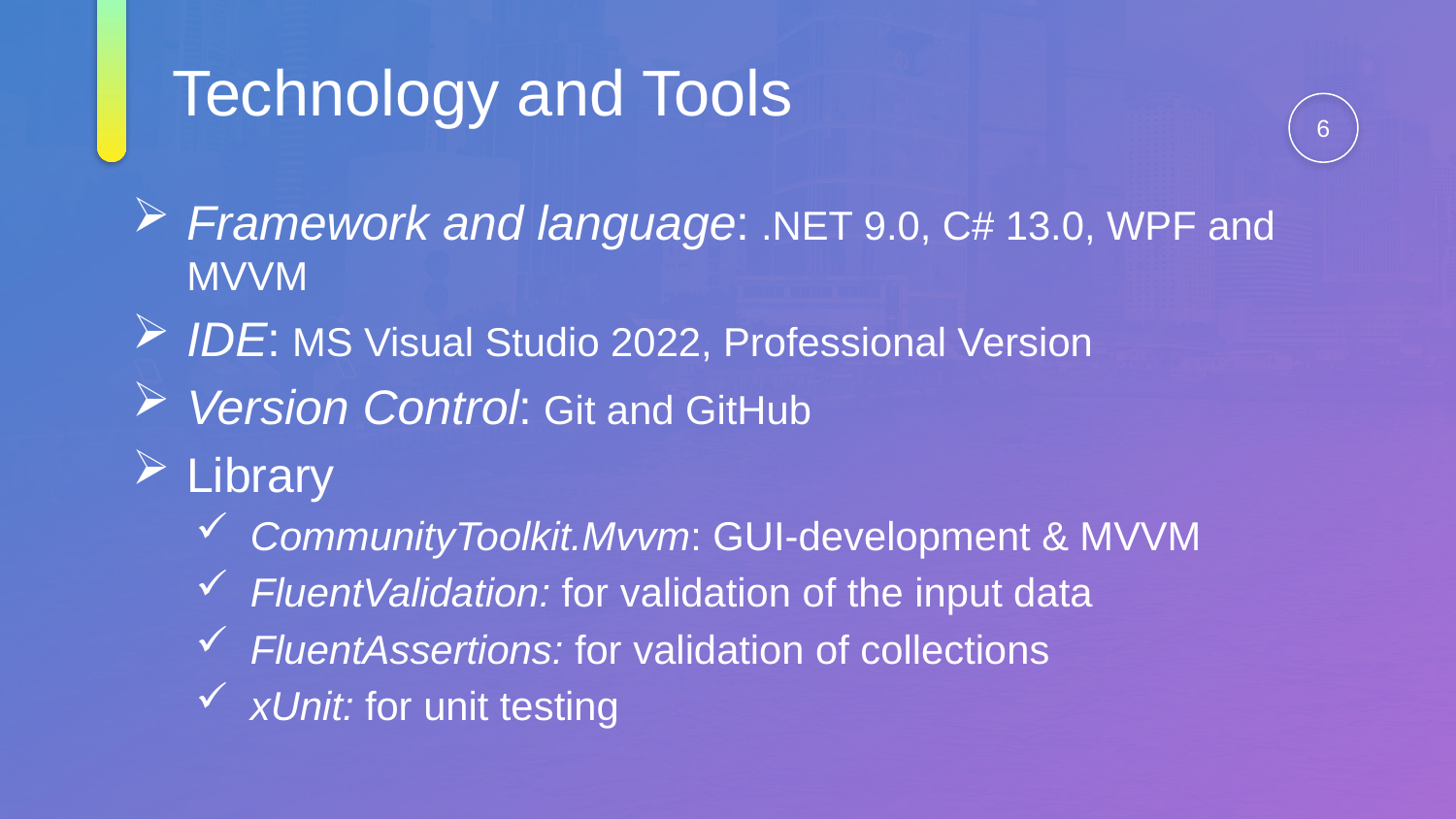

Technology and Tools
6
Framework and language: .NET 9.0, C# 13.0, WPF and MVVM
IDE: MS Visual Studio 2022, Professional Version
Version Control: Git and GitHub
Library
CommunityToolkit.Mvvm: GUI-development & MVVM
FluentValidation: for validation of the input data
FluentAssertions: for validation of collections
xUnit: for unit testing